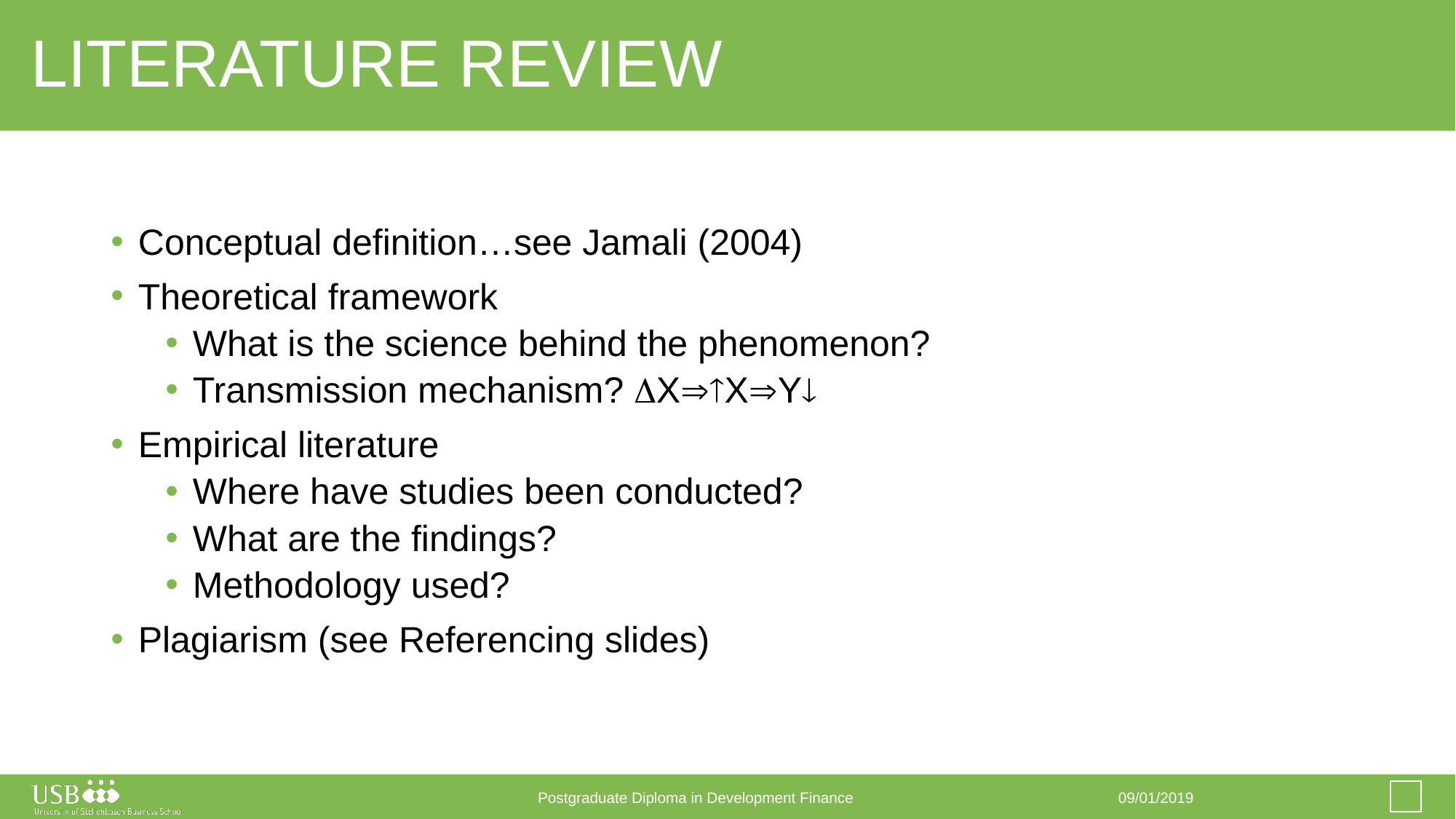

# LITERATURE REVIEW
Conceptual definition…see Jamali (2004)
Theoretical framework
What is the science behind the phenomenon?
Transmission mechanism? ΔX⇒↑X⇒Y↓
Empirical literature
Where have studies been conducted?
What are the findings?
Methodology used?
Plagiarism (see Referencing slides)